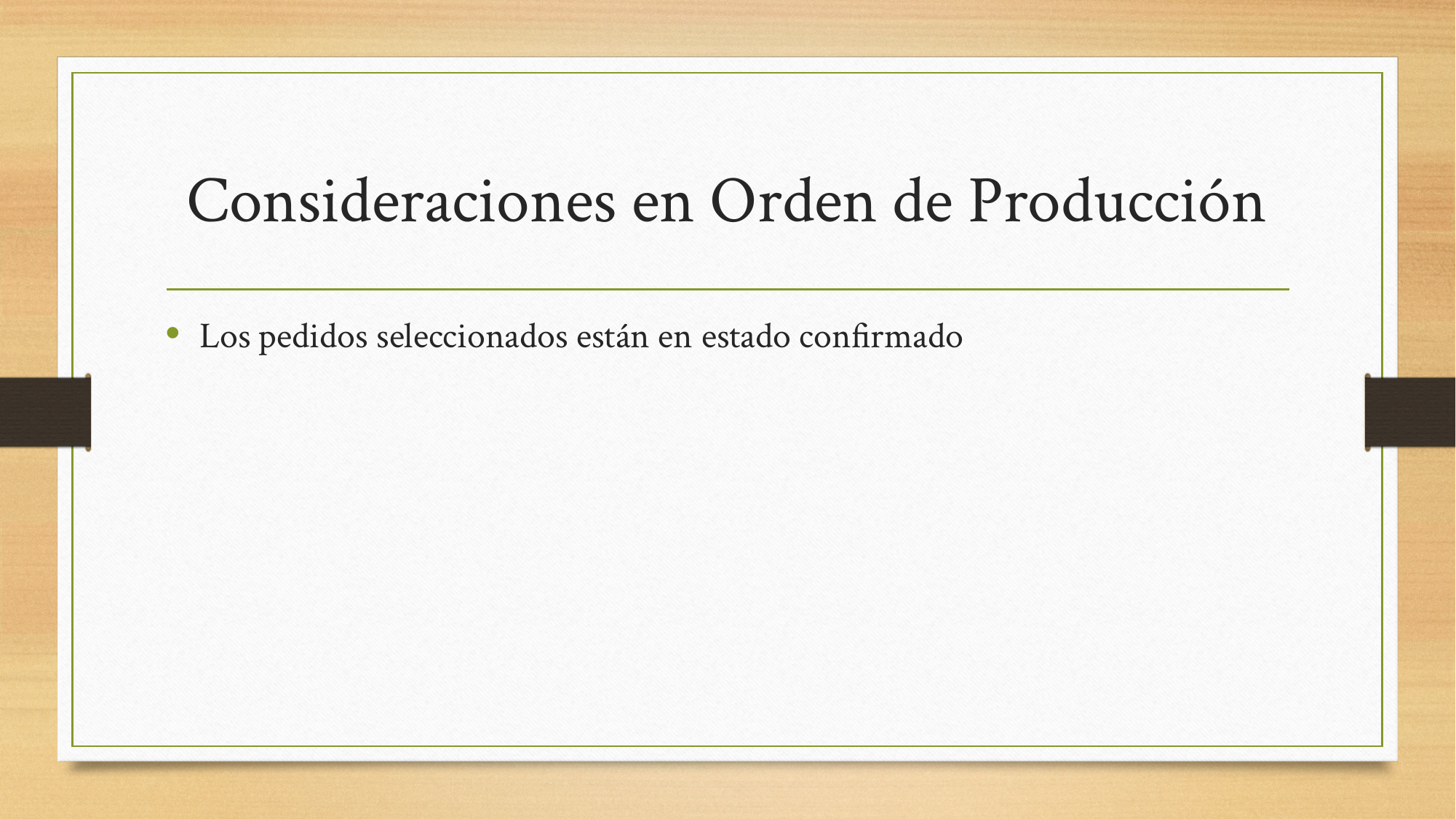

# Consideraciones en Orden de Producción
Los pedidos seleccionados están en estado confirmado